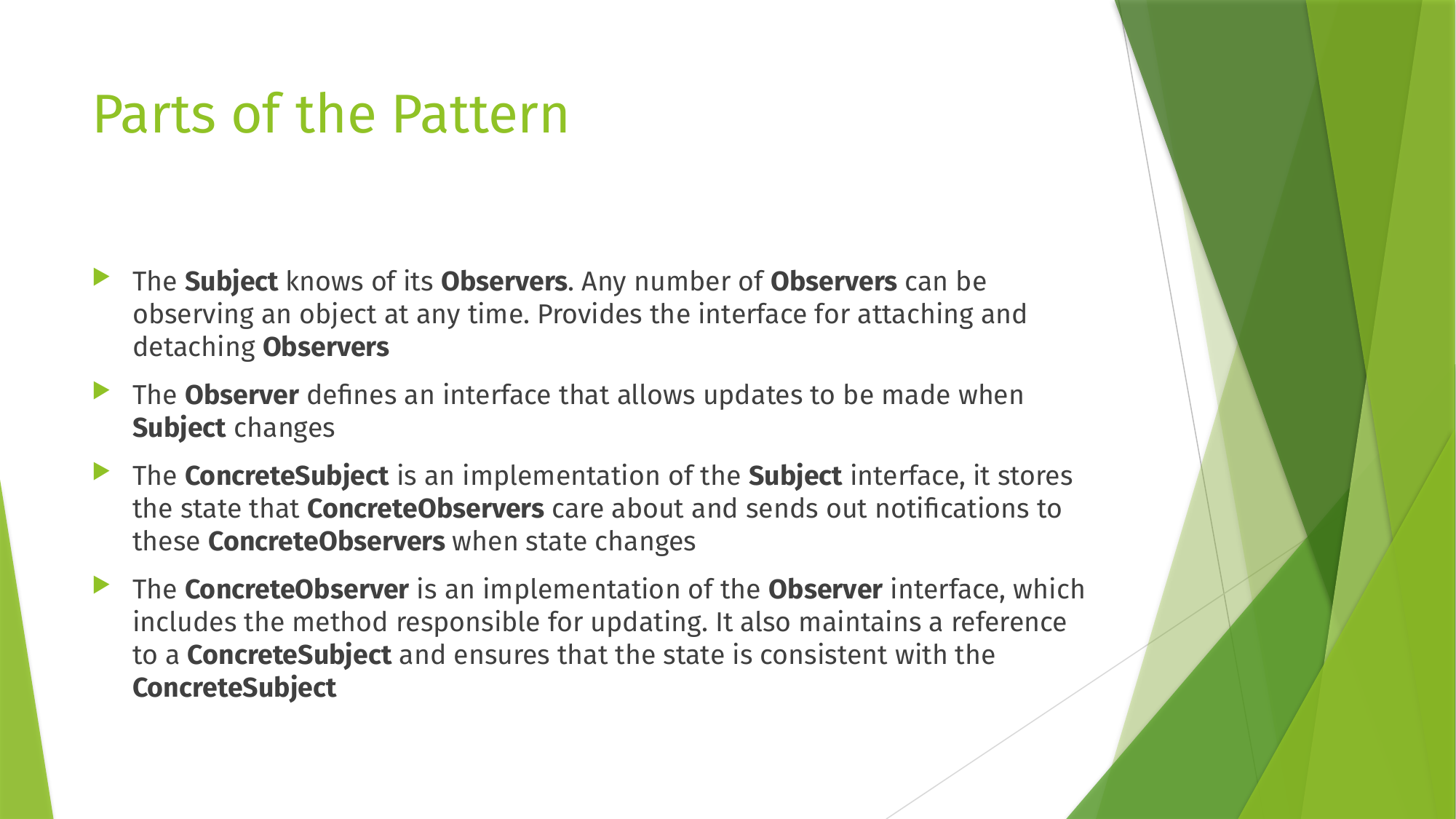

# Parts of the Pattern
The Subject knows of its Observers. Any number of Observers can be observing an object at any time. Provides the interface for attaching and detaching Observers
The Observer defines an interface that allows updates to be made when Subject changes
The ConcreteSubject is an implementation of the Subject interface, it stores the state that ConcreteObservers care about and sends out notifications to these ConcreteObservers when state changes
The ConcreteObserver is an implementation of the Observer interface, which includes the method responsible for updating. It also maintains a reference to a ConcreteSubject and ensures that the state is consistent with the ConcreteSubject